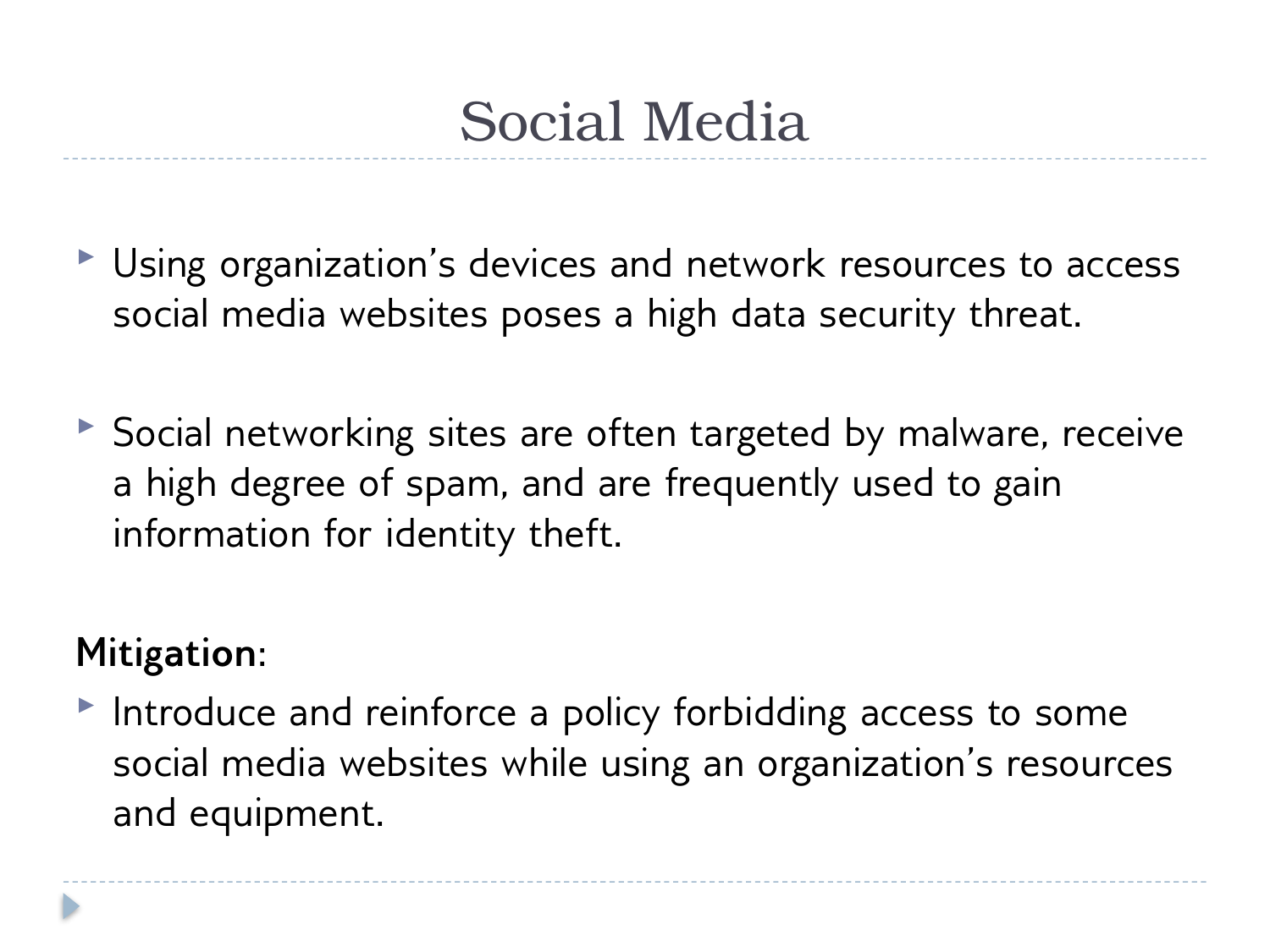

# Social Media

Using organization’s devices and network resources to access social media websites poses a high data security threat.

Social networking sites are often targeted by malware, receive a high degree of spam, and are frequently used to gain information for identity theft.

Mitigation:
Introduce and reinforce a policy forbidding access to some social media websites while using an organization’s resources and equipment.